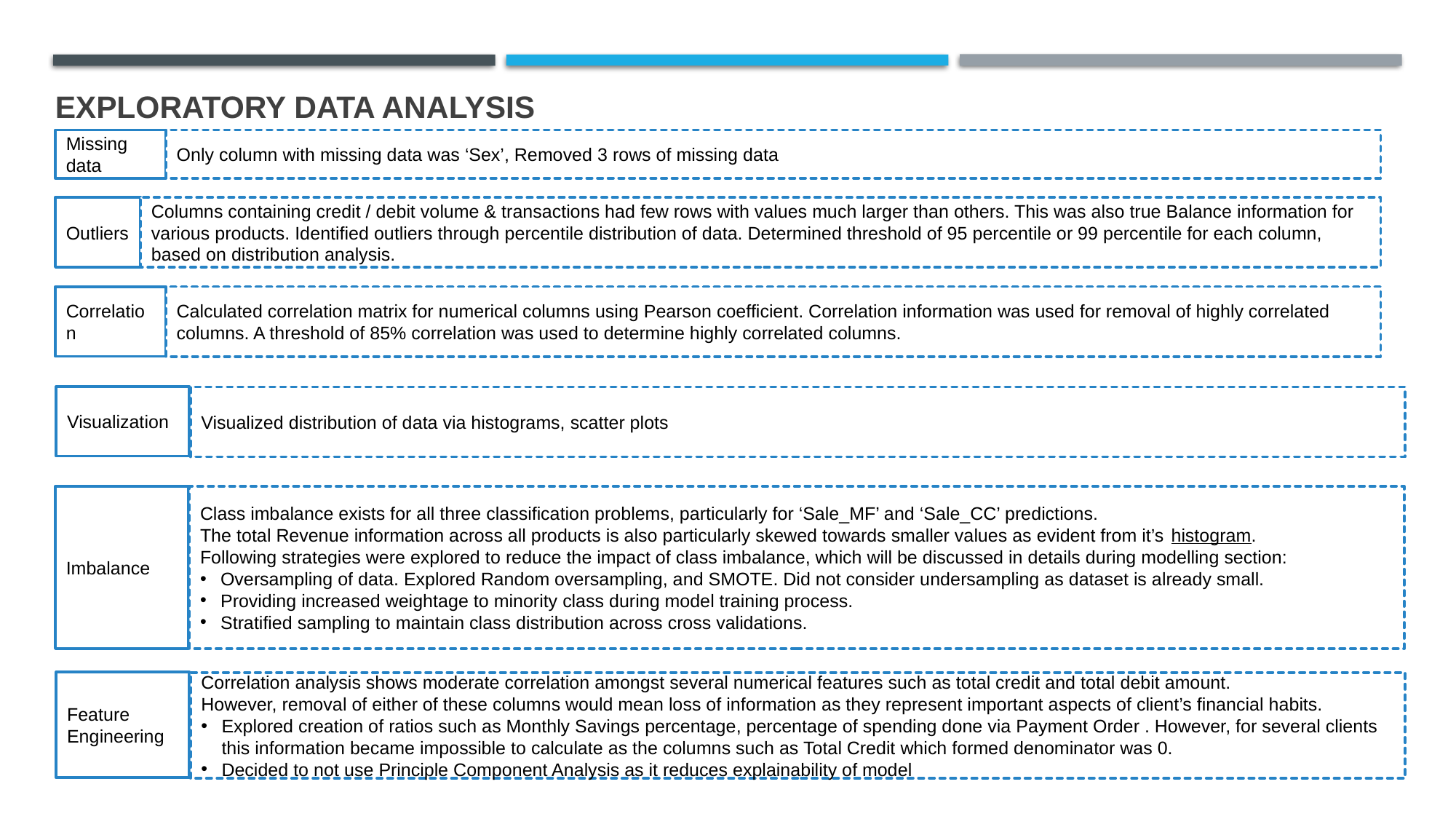

# Exploratory data analysis
Missing data
Only column with missing data was ‘Sex’, Removed 3 rows of missing data
Outliers
Columns containing credit / debit volume & transactions had few rows with values much larger than others. This was also true Balance information for various products. Identified outliers through percentile distribution of data. Determined threshold of 95 percentile or 99 percentile for each column, based on distribution analysis.
Calculated correlation matrix for numerical columns using Pearson coefficient. Correlation information was used for removal of highly correlated columns. A threshold of 85% correlation was used to determine highly correlated columns.
Correlation
Visualization
Visualized distribution of data via histograms, scatter plots
Class imbalance exists for all three classification problems, particularly for ‘Sale_MF’ and ‘Sale_CC’ predictions.
The total Revenue information across all products is also particularly skewed towards smaller values as evident from it’s histogram.
Following strategies were explored to reduce the impact of class imbalance, which will be discussed in details during modelling section:
Oversampling of data. Explored Random oversampling, and SMOTE. Did not consider undersampling as dataset is already small.
Providing increased weightage to minority class during model training process.
Stratified sampling to maintain class distribution across cross validations.
Imbalance
Feature Engineering
Correlation analysis shows moderate correlation amongst several numerical features such as total credit and total debit amount.
However, removal of either of these columns would mean loss of information as they represent important aspects of client’s financial habits.
Explored creation of ratios such as Monthly Savings percentage, percentage of spending done via Payment Order . However, for several clients this information became impossible to calculate as the columns such as Total Credit which formed denominator was 0.
Decided to not use Principle Component Analysis as it reduces explainability of model